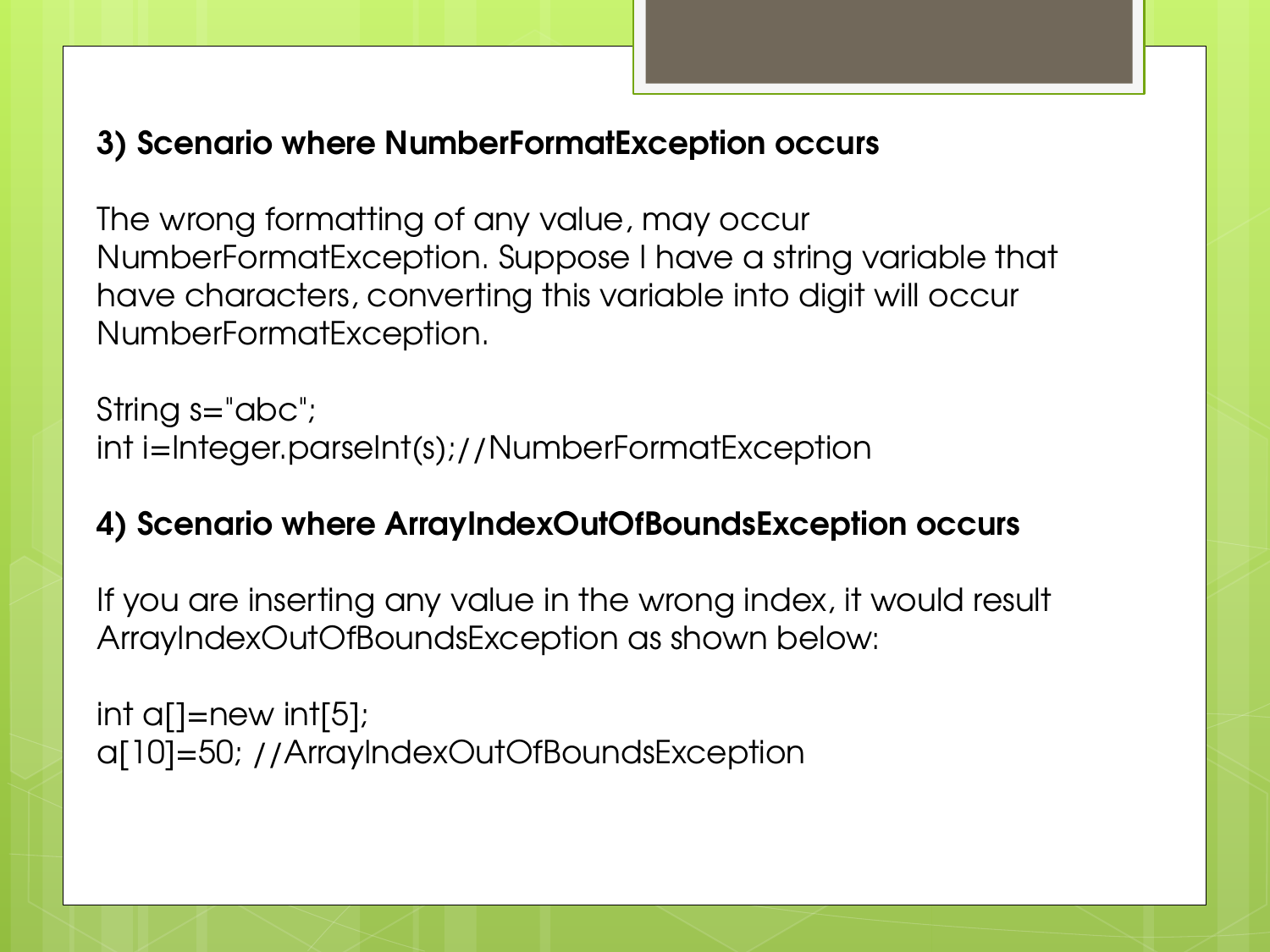

3) Scenario where NumberFormatException occurs

The wrong formatting of any value, may occur NumberFormatException. Suppose I have a string variable that have characters, converting this variable into digit will occur NumberFormatException.

String s="abc";
int i=Integer.parseInt(s);//NumberFormatException

4) Scenario where ArrayIndexOutOfBoundsException occurs

If you are inserting any value in the wrong index, it would result ArrayIndexOutOfBoundsException as shown below:

int a[]=new int[5];
a[10]=50; //ArrayIndexOutOfBoundsException